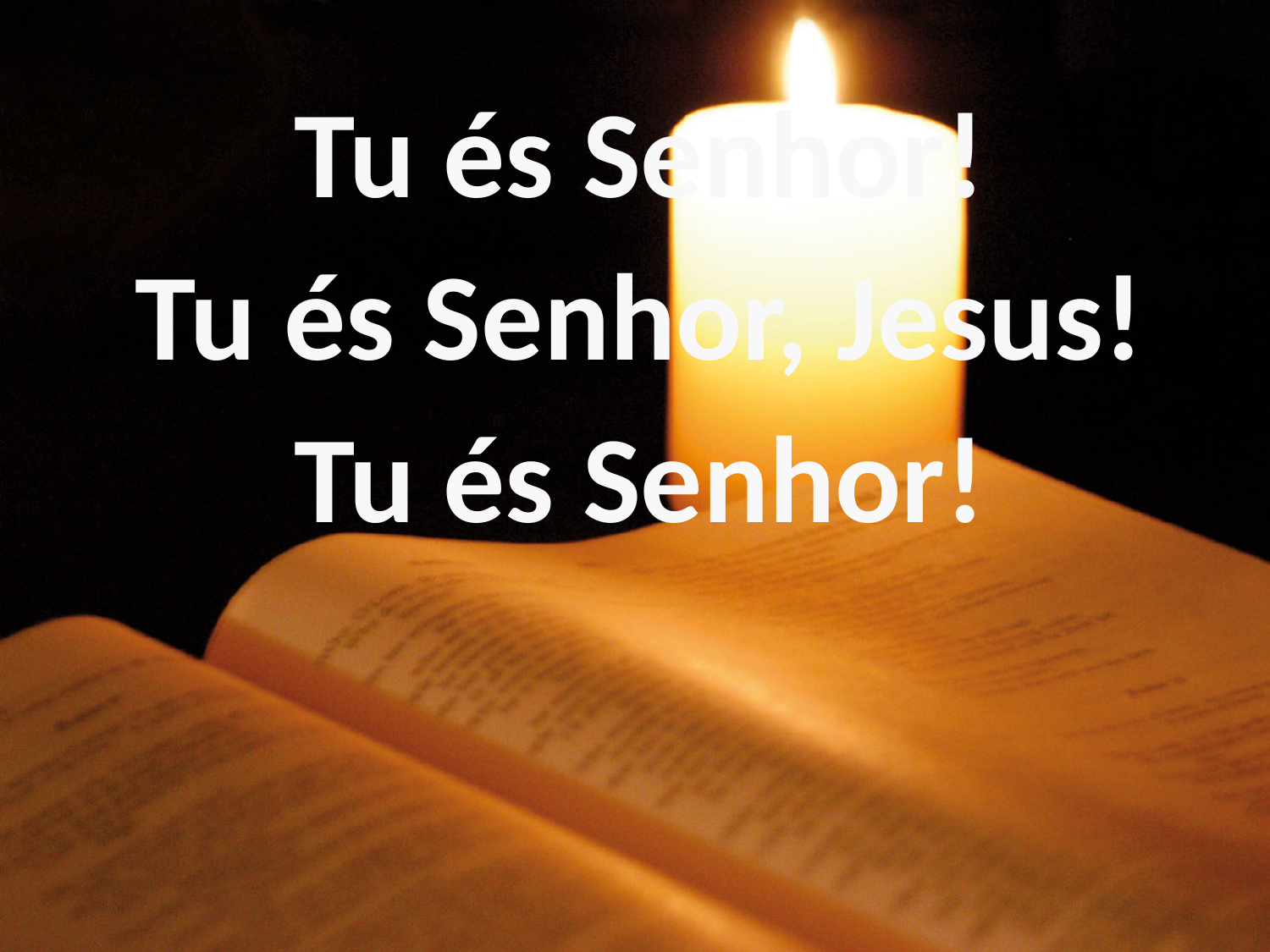

Tu és Senhor!
Tu és Senhor, Jesus!
Tu és Senhor!